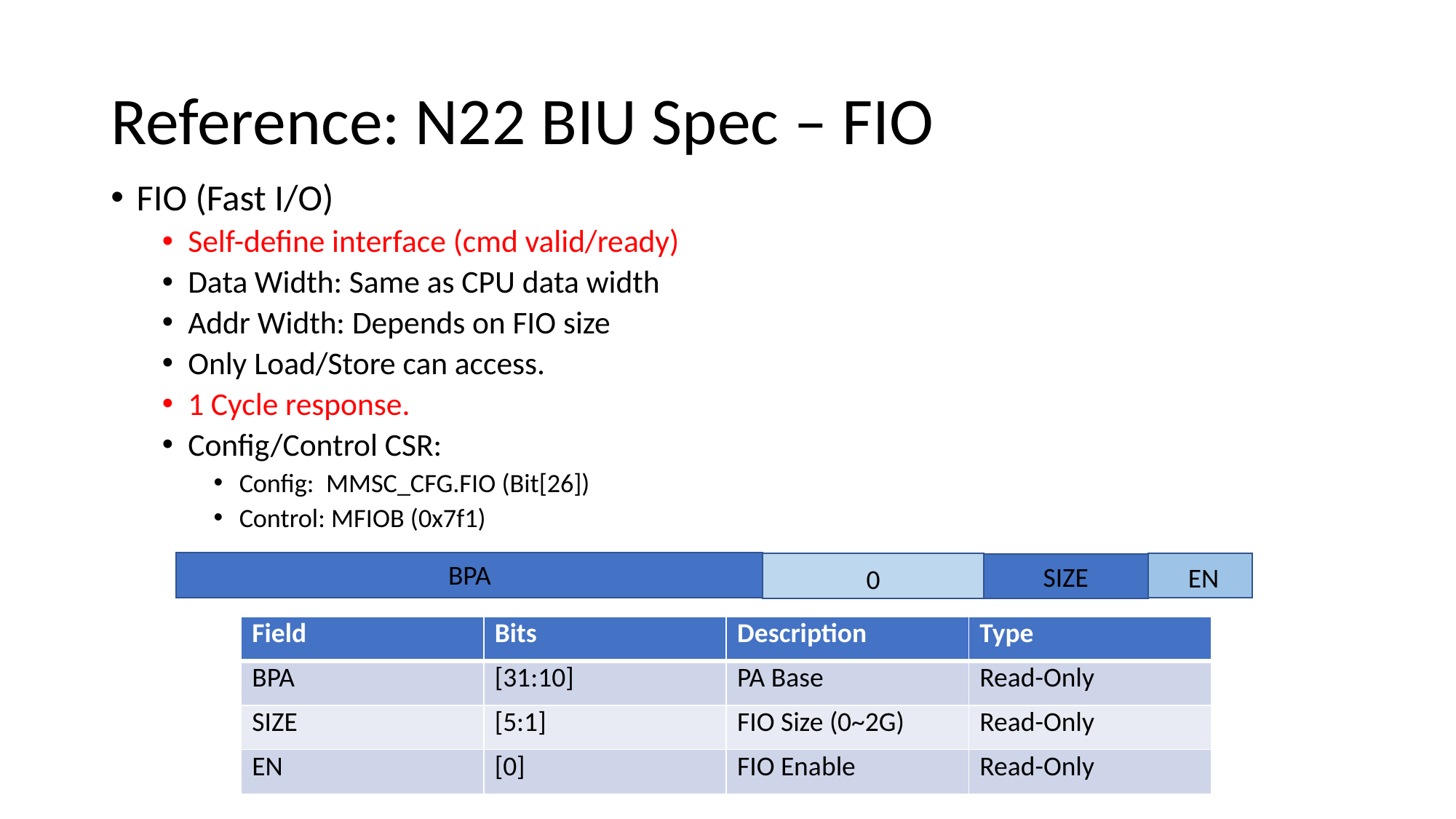

# Reference: N22 BIU Spec – FIO
FIO (Fast I/O)
Self-define interface (cmd valid/ready)
Data Width: Same as CPU data width
Addr Width: Depends on FIO size
Only Load/Store can access.
1 Cycle response.
Config/Control CSR:
Config:  MMSC_CFG.FIO (Bit[26])
Control: MFIOB (0x7f1)
BPA

SIZE
EN
0
| Field | Bits | Description | Type |
| --- | --- | --- | --- |
| BPA | [31:10] | PA Base | Read-Only |
| SIZE | [5:1] | FIO Size (0~2G) | Read-Only |
| EN | [0] | FIO Enable | Read-Only |